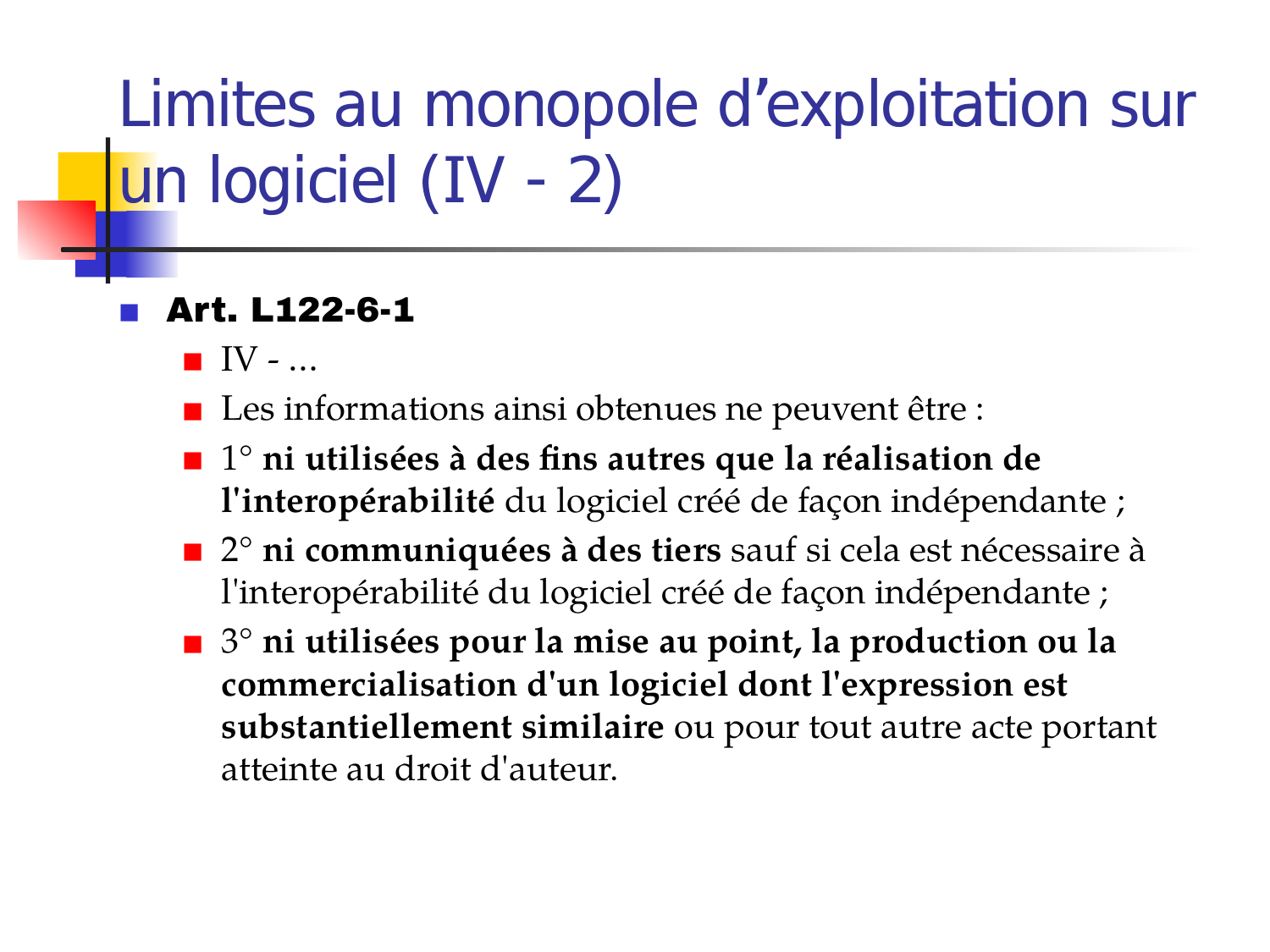

# Limites au monopole d’exploitation sur un logiciel (IV - 2)
Art. L122-6-1
IV - …
Les informations ainsi obtenues ne peuvent être :
1° ni utilisées à des fins autres que la réalisation de l'interopérabilité du logiciel créé de façon indépendante ;
2° ni communiquées à des tiers sauf si cela est nécessaire à l'interopérabilité du logiciel créé de façon indépendante ;
3° ni utilisées pour la mise au point, la production ou la commercialisation d'un logiciel dont l'expression est substantiellement similaire ou pour tout autre acte portant atteinte au droit d'auteur.